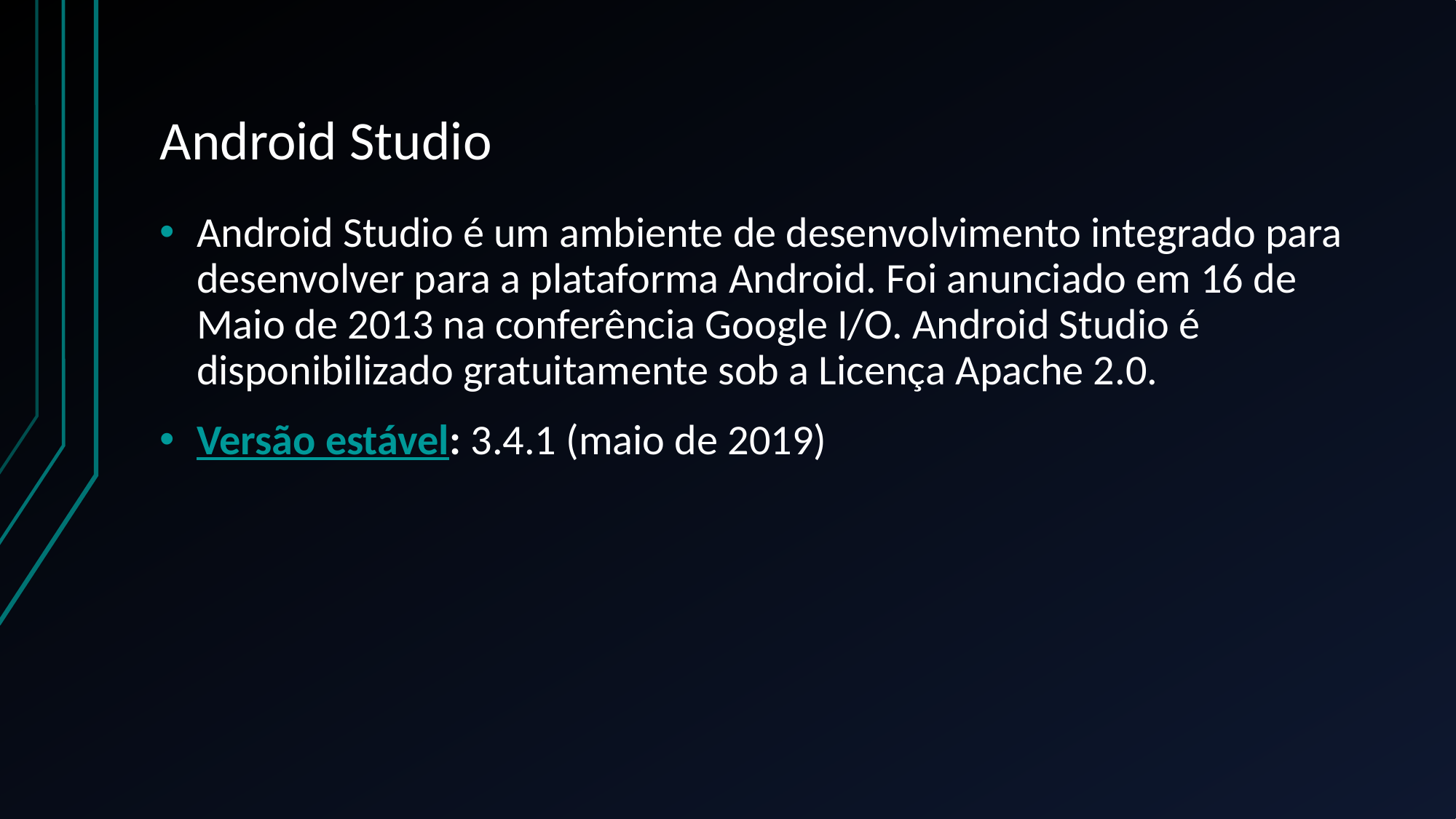

# Android Studio
Android Studio é um ambiente de desenvolvimento integrado para desenvolver para a plataforma Android. Foi anunciado em 16 de Maio de 2013 na conferência Google I/O. Android Studio é disponibilizado gratuitamente sob a Licença Apache 2.0.
Versão estável: 3.4.1 (maio de 2019)